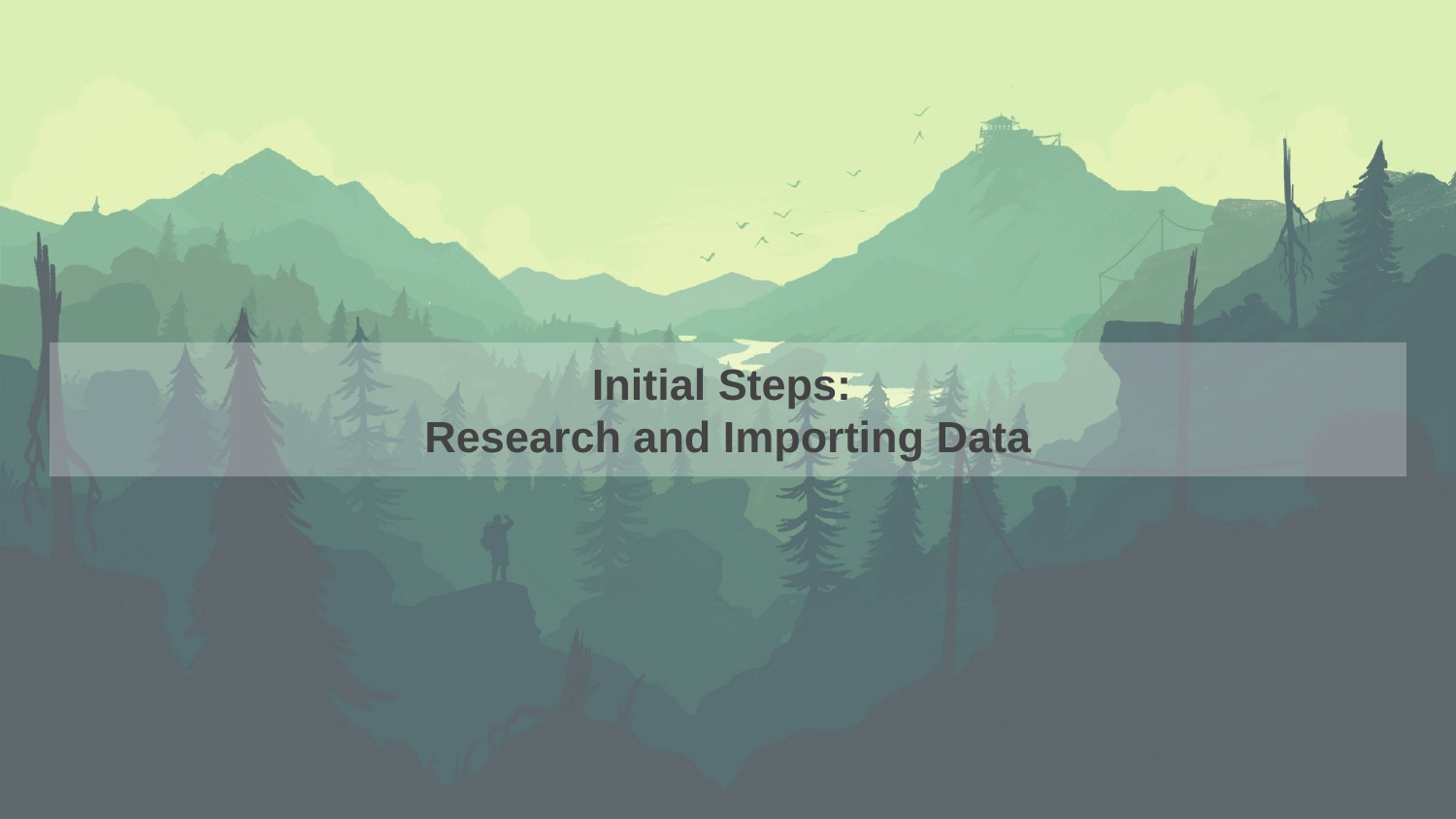

# Initial Steps:
Research and Importing Data